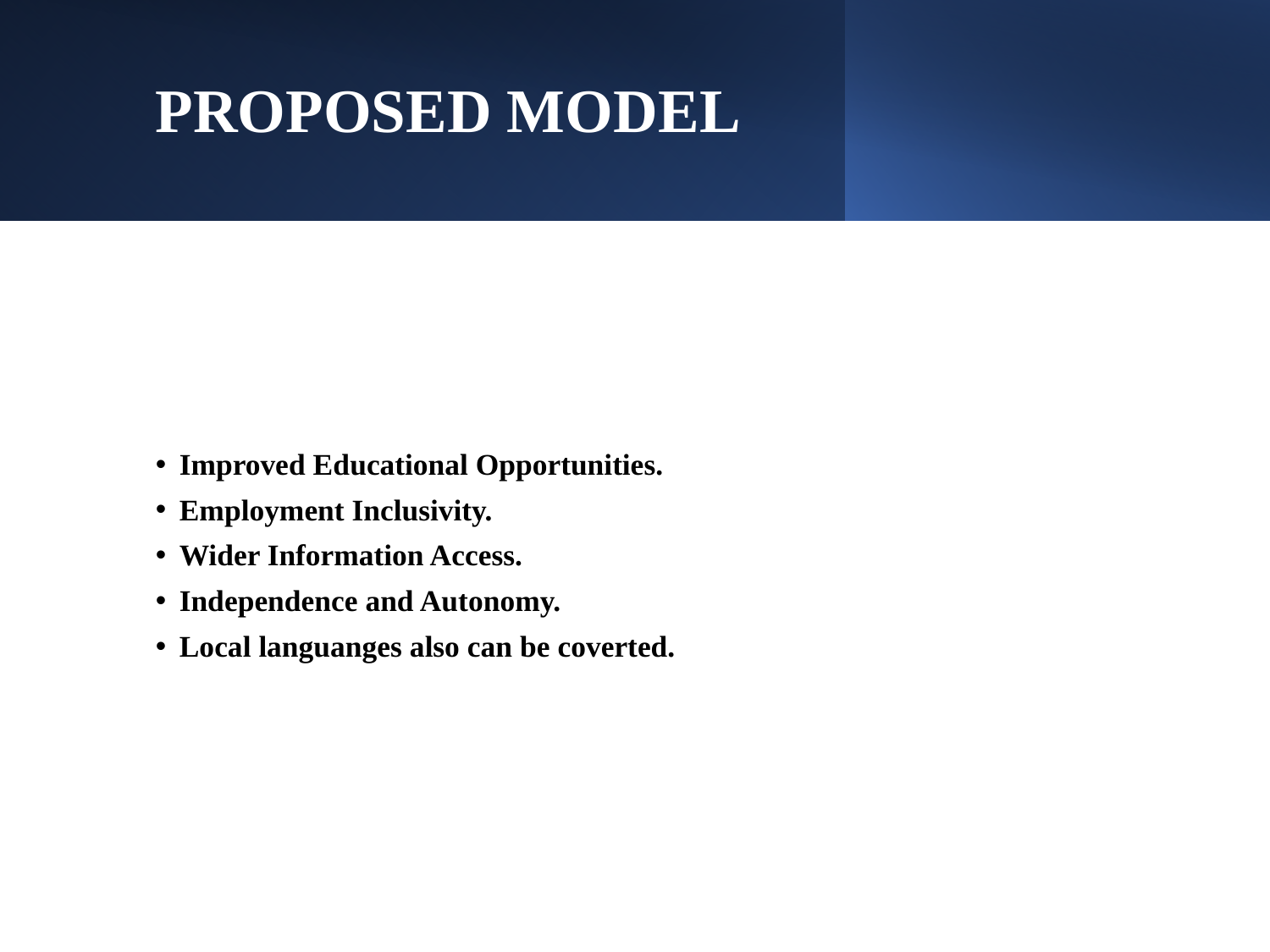

# PROPOSED MODEL

Improved Educational Opportunities.
Employment Inclusivity.
Wider Information Access.
Independence and Autonomy.
Local languanges also can be coverted.